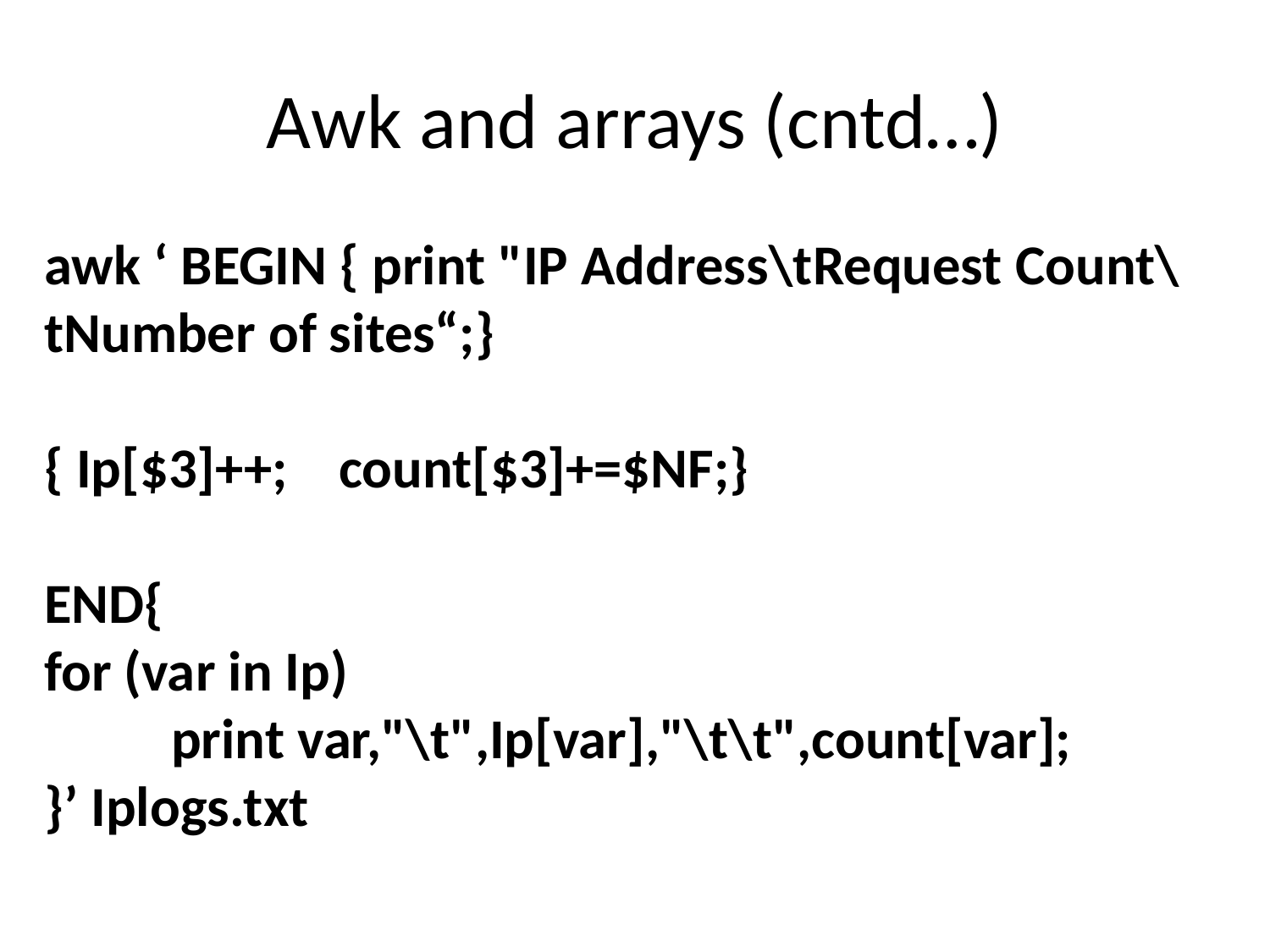

Awk and arrays (cntd…)
awk ‘ BEGIN { print "IP Address\tRequest Count\tNumber of sites“;}

{ Ip[$3]++;    count[$3]+=$NF;}

END{
for (var in Ip)
	print var,"\t",Ip[var],"\t\t",count[var];
}’ Iplogs.txt